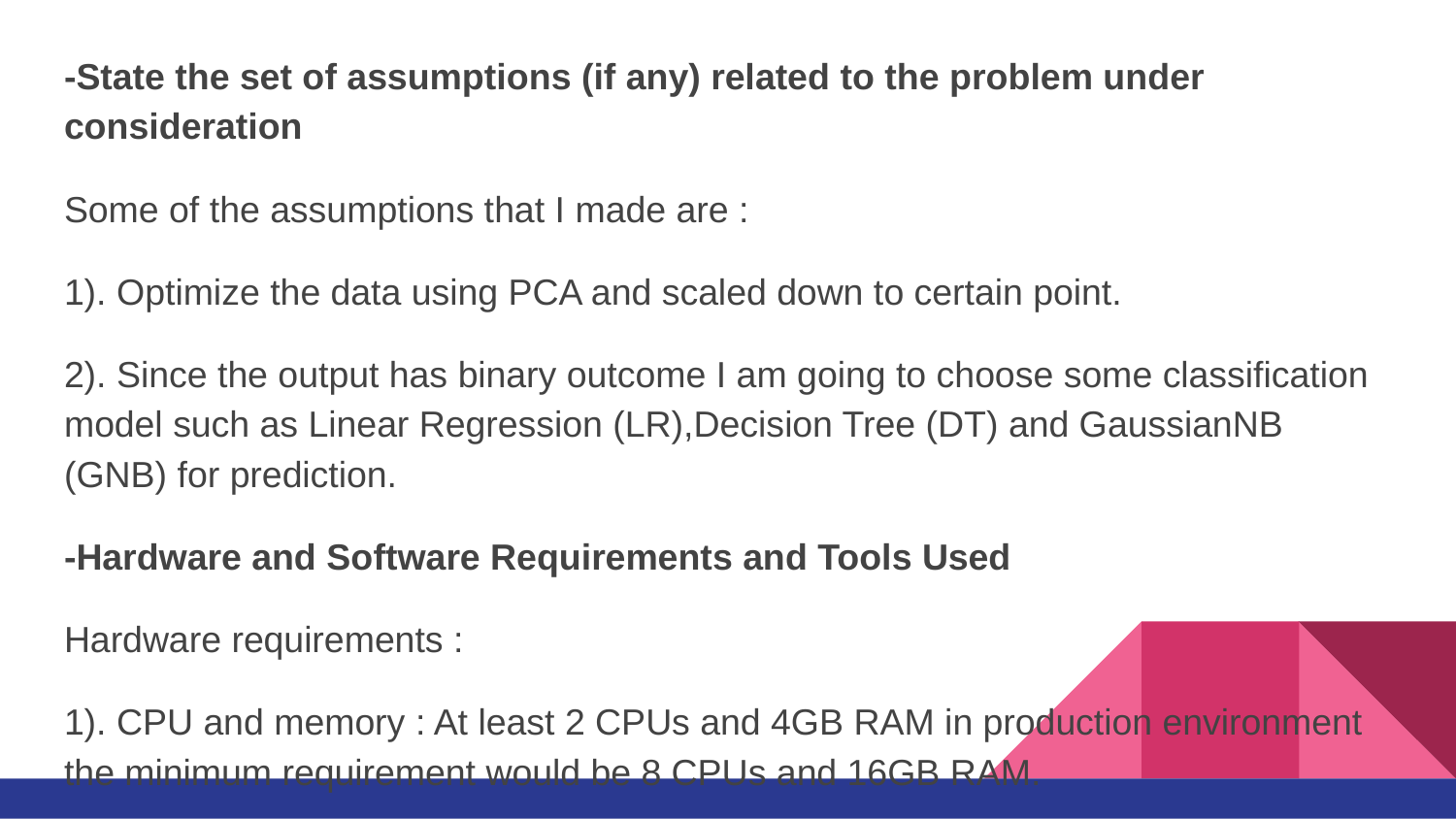

-State the set of assumptions (if any) related to the problem under consideration
Some of the assumptions that I made are :
1). Optimize the data using PCA and scaled down to certain point.
2). Since the output has binary outcome I am going to choose some classification model such as Linear Regression (LR),Decision Tree (DT) and GaussianNB (GNB) for prediction.
-Hardware and Software Requirements and Tools Used
Hardware requirements :
1). CPU and memory : At least 2 CPUs and 4GB RAM in production environment the minimum requirement would be 8 CPUs and 16GB RAM.